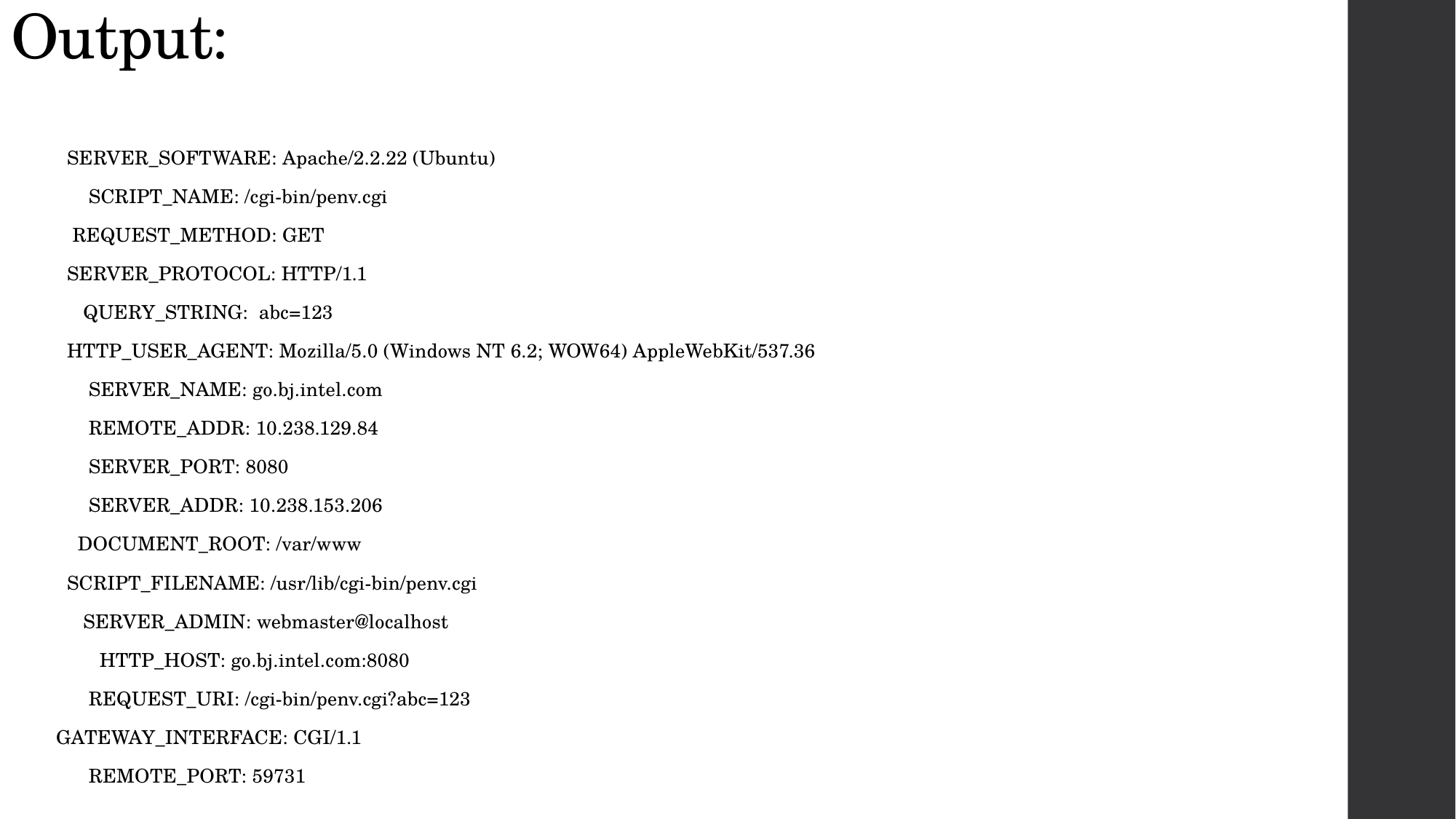

# Output:

     SERVER_SOFTWARE: Apache/2.2.22 (Ubuntu)
         SCRIPT_NAME: /cgi-bin/penv.cgi
      REQUEST_METHOD: GET
     SERVER_PROTOCOL: HTTP/1.1
        QUERY_STRING:  abc=123
     HTTP_USER_AGENT: Mozilla/5.0 (Windows NT 6.2; WOW64) AppleWebKit/537.36
         SERVER_NAME: go.bj.intel.com
         REMOTE_ADDR: 10.238.129.84
         SERVER_PORT: 8080
         SERVER_ADDR: 10.238.153.206
       DOCUMENT_ROOT: /var/www
     SCRIPT_FILENAME: /usr/lib/cgi-bin/penv.cgi
        SERVER_ADMIN: webmaster@localhost
           HTTP_HOST: go.bj.intel.com:8080
         REQUEST_URI: /cgi-bin/penv.cgi?abc=123
   GATEWAY_INTERFACE: CGI/1.1
         REMOTE_PORT: 59731